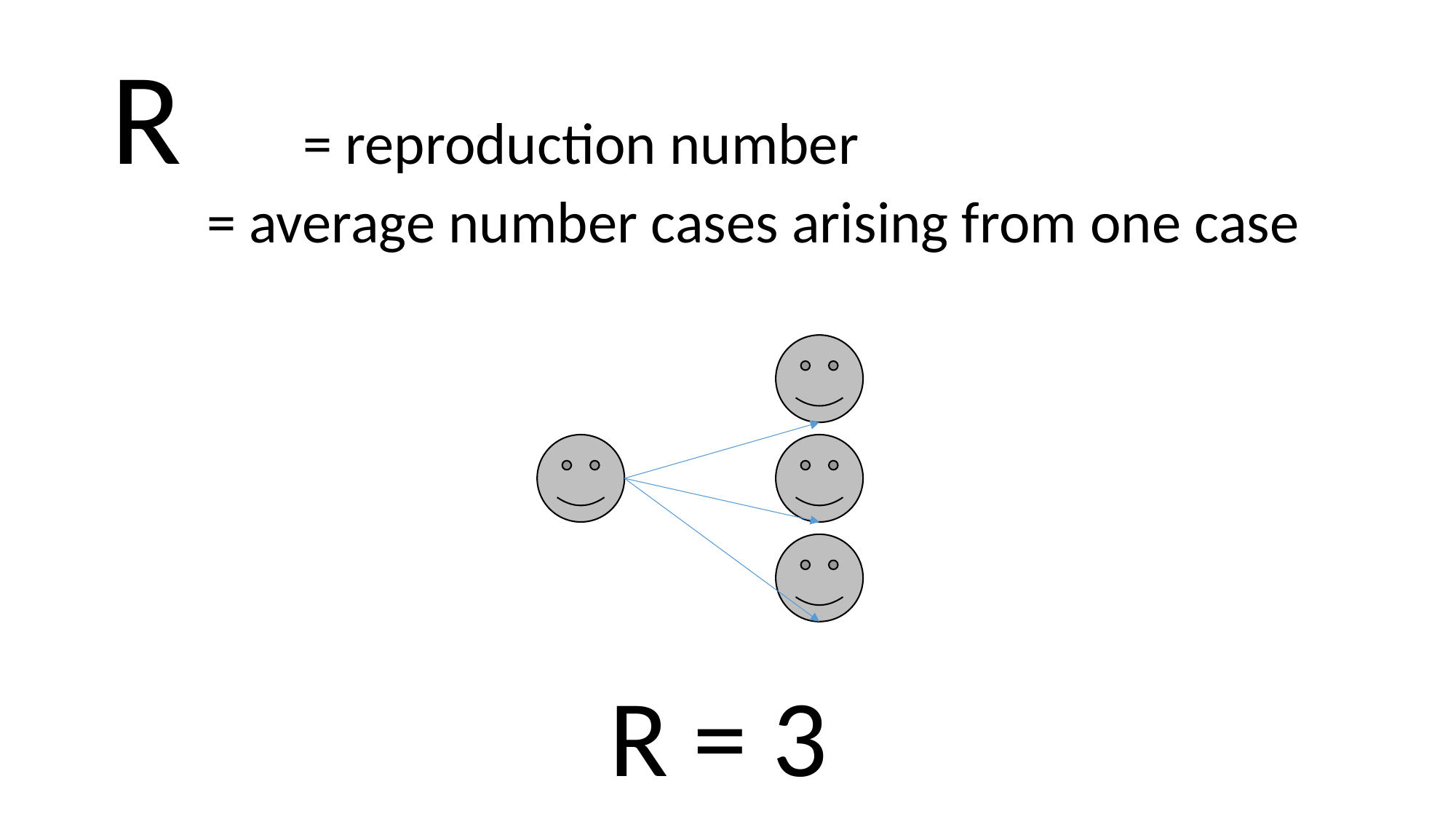

# R 	= reproduction number = average number cases arising from one case

R = 3